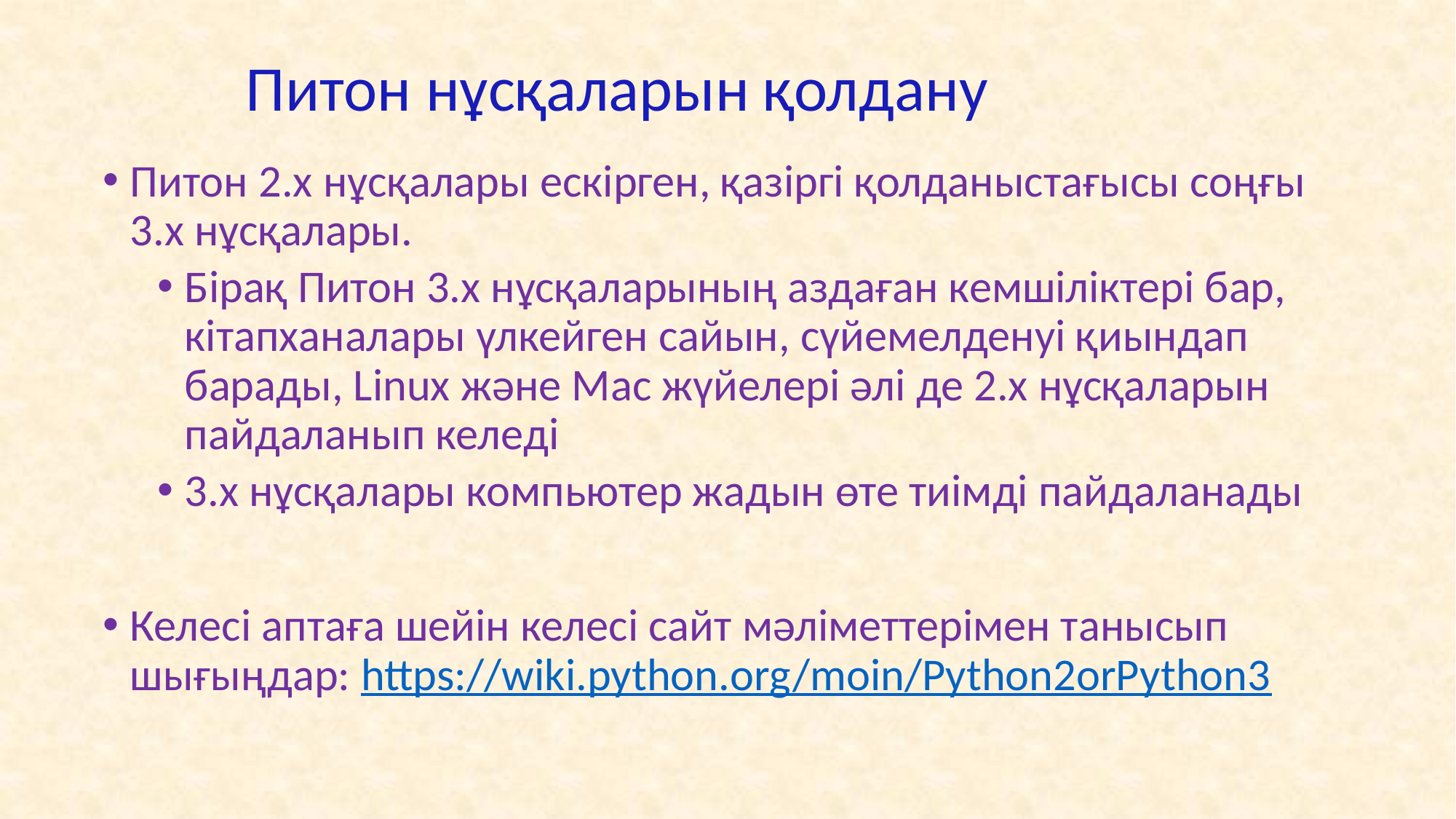

# Питон нұсқаларын қолдану
Питон 2.x нұсқалары ескірген, қазіргі қолданыстағысы соңғы 3.х нұсқалары.
Бірақ Питон 3.x нұсқаларының аздаған кемшіліктері бар, кітапханалары үлкейген сайын, сүйемелденуі қиындап барады, Linux және Mac жүйелері әлі де 2.x нұсқаларын пайдаланып келеді
3.x нұсқалары компьютер жадын өте тиімді пайдаланады

Келесі аптаға шейін келесі сайт мәліметтерімен танысып шығыңдар: https://wiki.python.org/moin/Python2orPython3